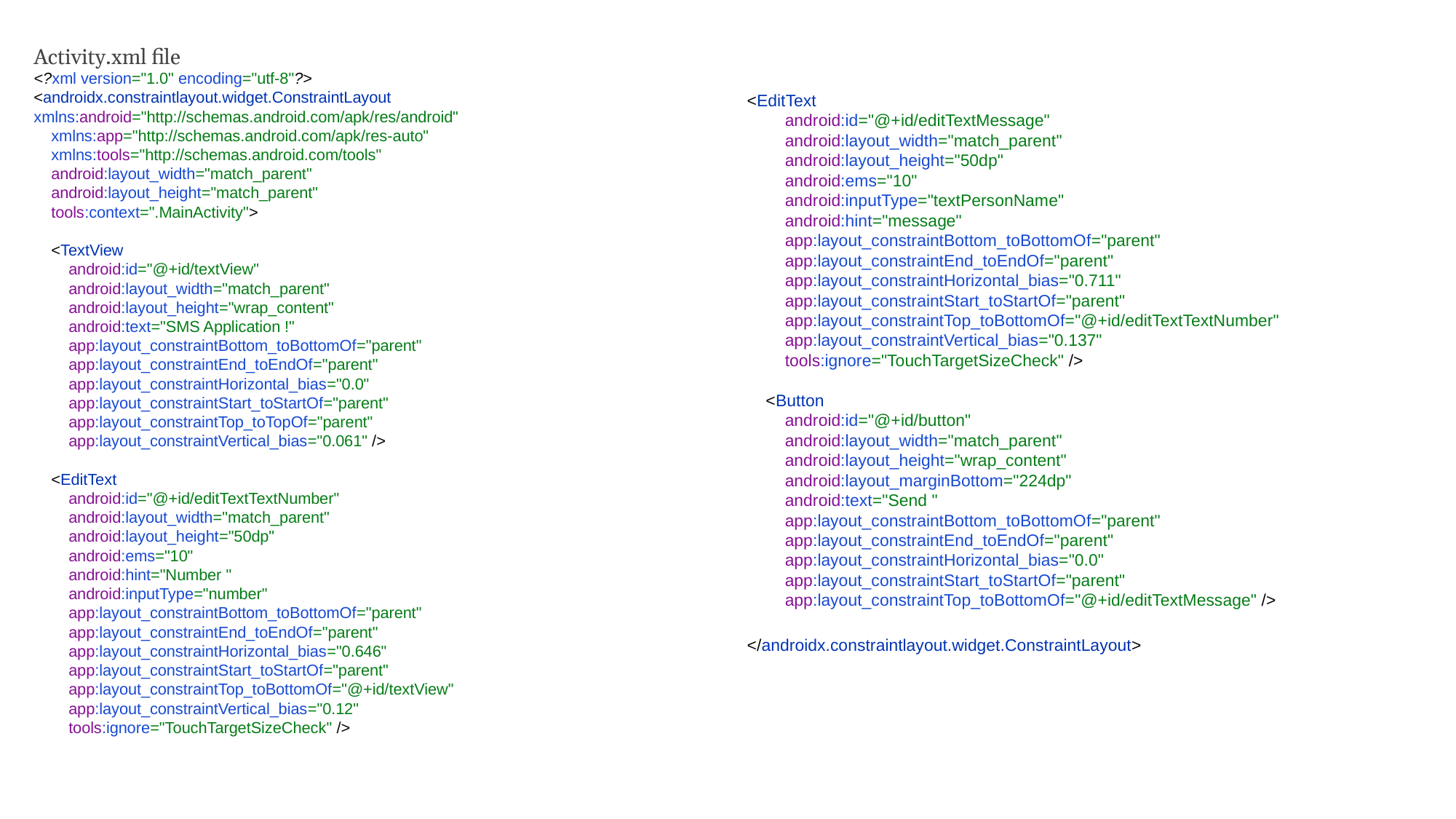

Activity.xml file
<?xml version="1.0" encoding="utf-8"?>
<androidx.constraintlayout.widget.ConstraintLayout xmlns:android="http://schemas.android.com/apk/res/android"
    xmlns:app="http://schemas.android.com/apk/res-auto"
    xmlns:tools="http://schemas.android.com/tools"
    android:layout_width="match_parent"
    android:layout_height="match_parent"
    tools:context=".MainActivity">
    <TextView
        android:id="@+id/textView"
        android:layout_width="match_parent"
        android:layout_height="wrap_content"
        android:text="SMS Application !"
        app:layout_constraintBottom_toBottomOf="parent"
        app:layout_constraintEnd_toEndOf="parent"
        app:layout_constraintHorizontal_bias="0.0"
        app:layout_constraintStart_toStartOf="parent"
        app:layout_constraintTop_toTopOf="parent"
        app:layout_constraintVertical_bias="0.061" />
    <EditText
        android:id="@+id/editTextTextNumber"
        android:layout_width="match_parent"
        android:layout_height="50dp"
        android:ems="10"
        android:hint="Number "
        android:inputType="number"
        app:layout_constraintBottom_toBottomOf="parent"
        app:layout_constraintEnd_toEndOf="parent"
        app:layout_constraintHorizontal_bias="0.646"
        app:layout_constraintStart_toStartOf="parent"
        app:layout_constraintTop_toBottomOf="@+id/textView"
        app:layout_constraintVertical_bias="0.12"
        tools:ignore="TouchTargetSizeCheck" />
<EditText
        android:id="@+id/editTextMessage"
        android:layout_width="match_parent"
        android:layout_height="50dp"
        android:ems="10"
        android:inputType="textPersonName"
        android:hint="message"
        app:layout_constraintBottom_toBottomOf="parent"
        app:layout_constraintEnd_toEndOf="parent"
        app:layout_constraintHorizontal_bias="0.711"
        app:layout_constraintStart_toStartOf="parent"
        app:layout_constraintTop_toBottomOf="@+id/editTextTextNumber"
        app:layout_constraintVertical_bias="0.137"
        tools:ignore="TouchTargetSizeCheck" />
    <Button
        android:id="@+id/button"
        android:layout_width="match_parent"
        android:layout_height="wrap_content"
        android:layout_marginBottom="224dp"
        android:text="Send "
        app:layout_constraintBottom_toBottomOf="parent"
        app:layout_constraintEnd_toEndOf="parent"
        app:layout_constraintHorizontal_bias="0.0"
        app:layout_constraintStart_toStartOf="parent"
        app:layout_constraintTop_toBottomOf="@+id/editTextMessage" />
</androidx.constraintlayout.widget.ConstraintLayout>